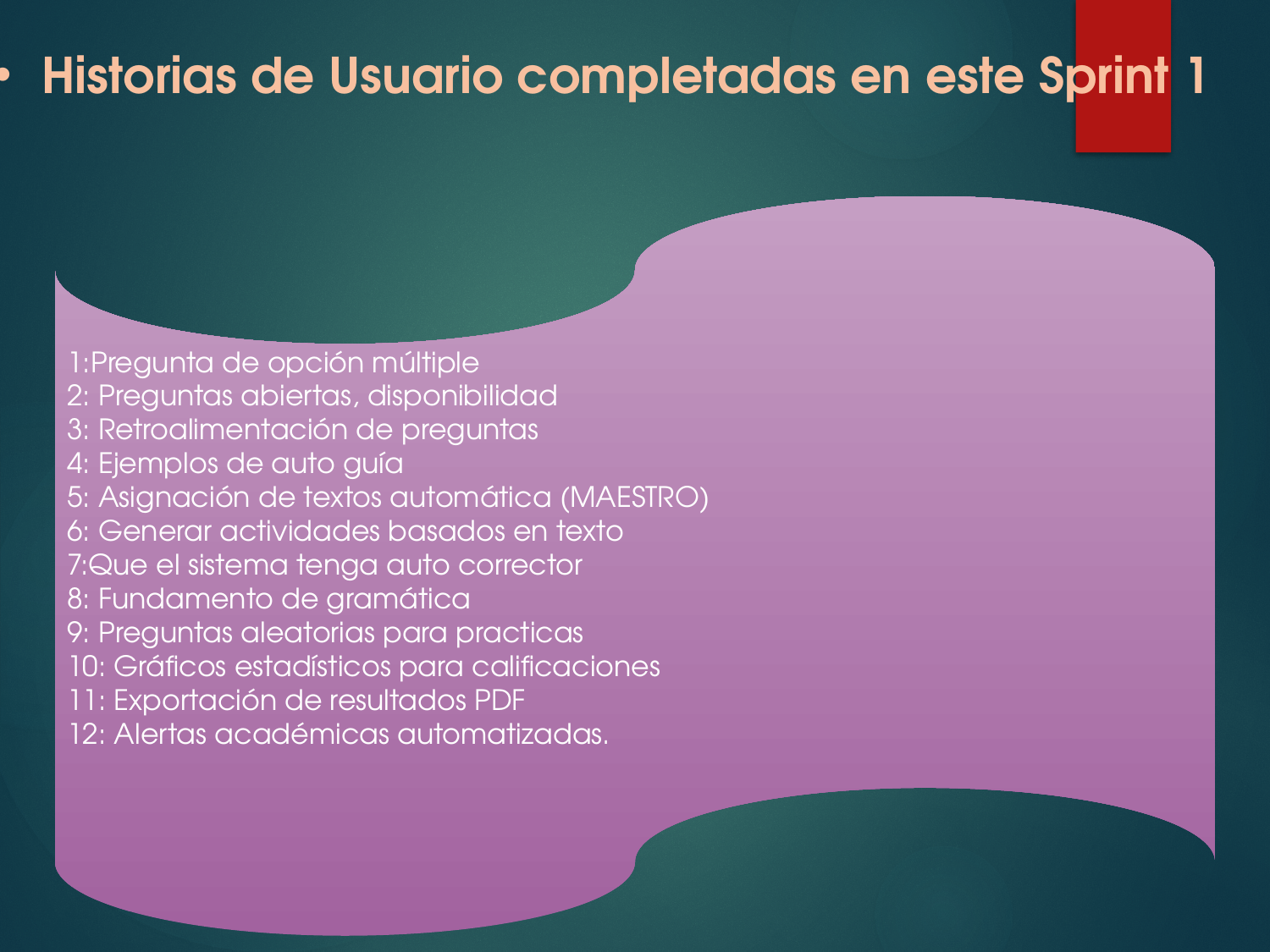

Historias de Usuario completadas en este Sprint 1
1:Pregunta de opción múltiple
2: Preguntas abiertas, disponibilidad
3: Retroalimentación de preguntas
4: Ejemplos de auto guía
5: Asignación de textos automática (MAESTRO)
6: Generar actividades basados en texto
7:Que el sistema tenga auto corrector
8: Fundamento de gramática
9: Preguntas aleatorias para practicas
10: Gráficos estadísticos para calificaciones
11: Exportación de resultados PDF
12: Alertas académicas automatizadas.